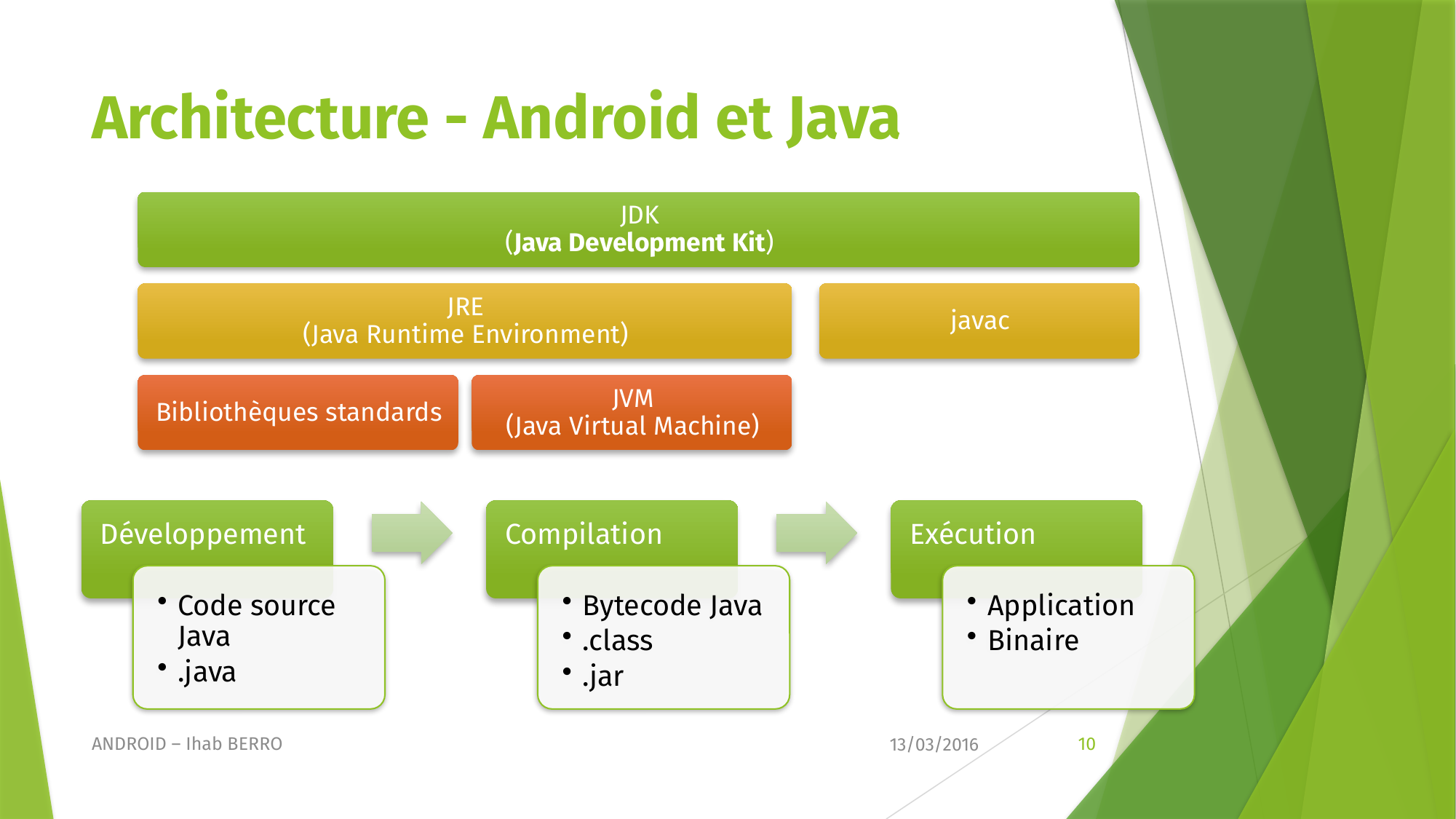

# Architecture - Android et Java
JDK
(Java Development Kit)
JRE
(Java Runtime Environment)
Bibliothèques standards
JVM
(Java Virtual Machine)
javac
Développement
Code source Java
.java

Compilation
Bytecode Java
.class
.jar

Exécution
Application
Binaire
ANDROID – Ihab BERRO
13/03/2016
10